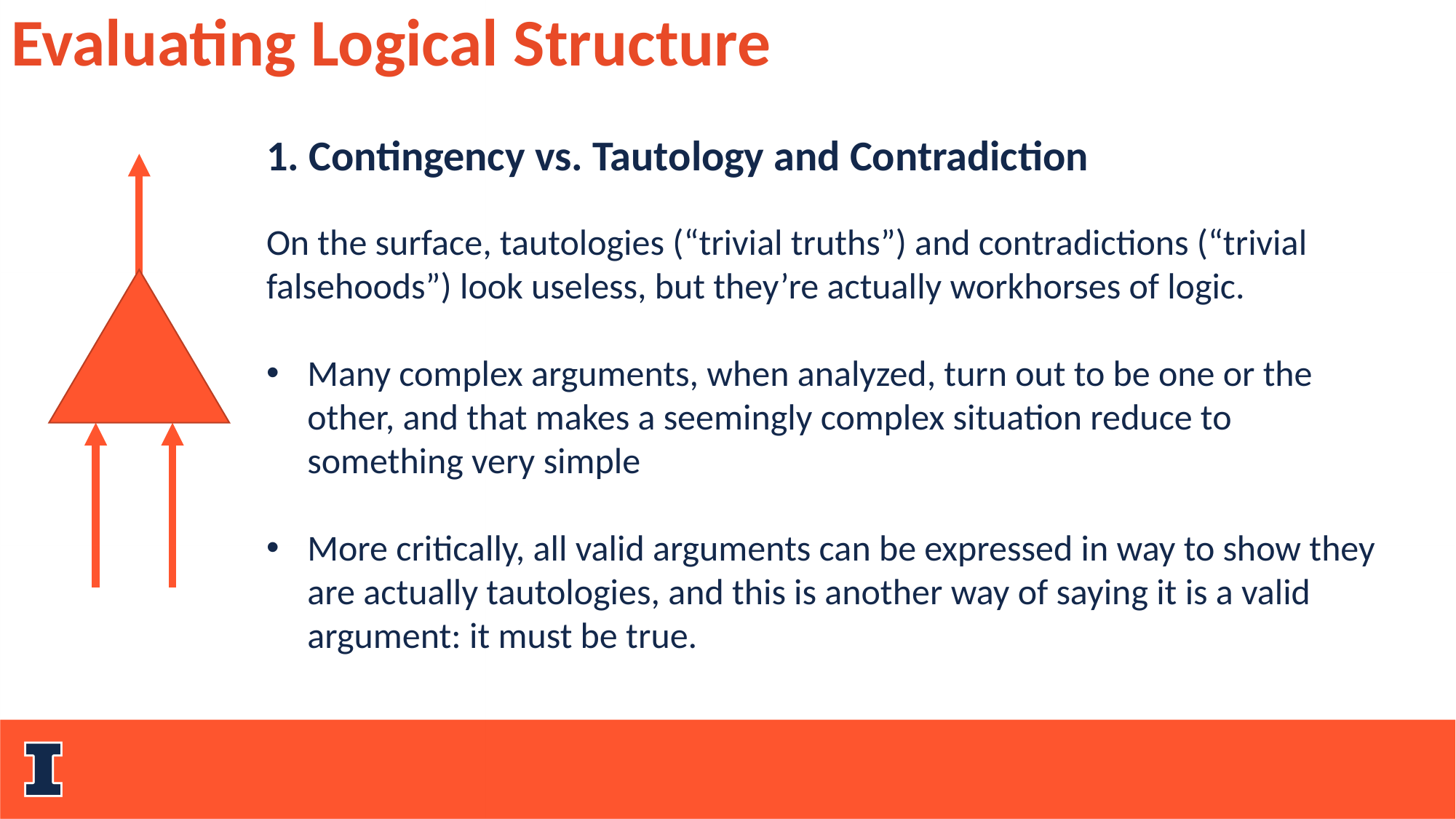

Evaluating Logical Structure
1. Contingency vs. Tautology and Contradiction

On the surface, tautologies (“trivial truths”) and contradictions (“trivial falsehoods”) look useless, but they’re actually workhorses of logic.

Many complex arguments, when analyzed, turn out to be one or the other, and that makes a seemingly complex situation reduce to something very simple

More critically, all valid arguments can be expressed in way to show they are actually tautologies, and this is another way of saying it is a valid argument: it must be true.